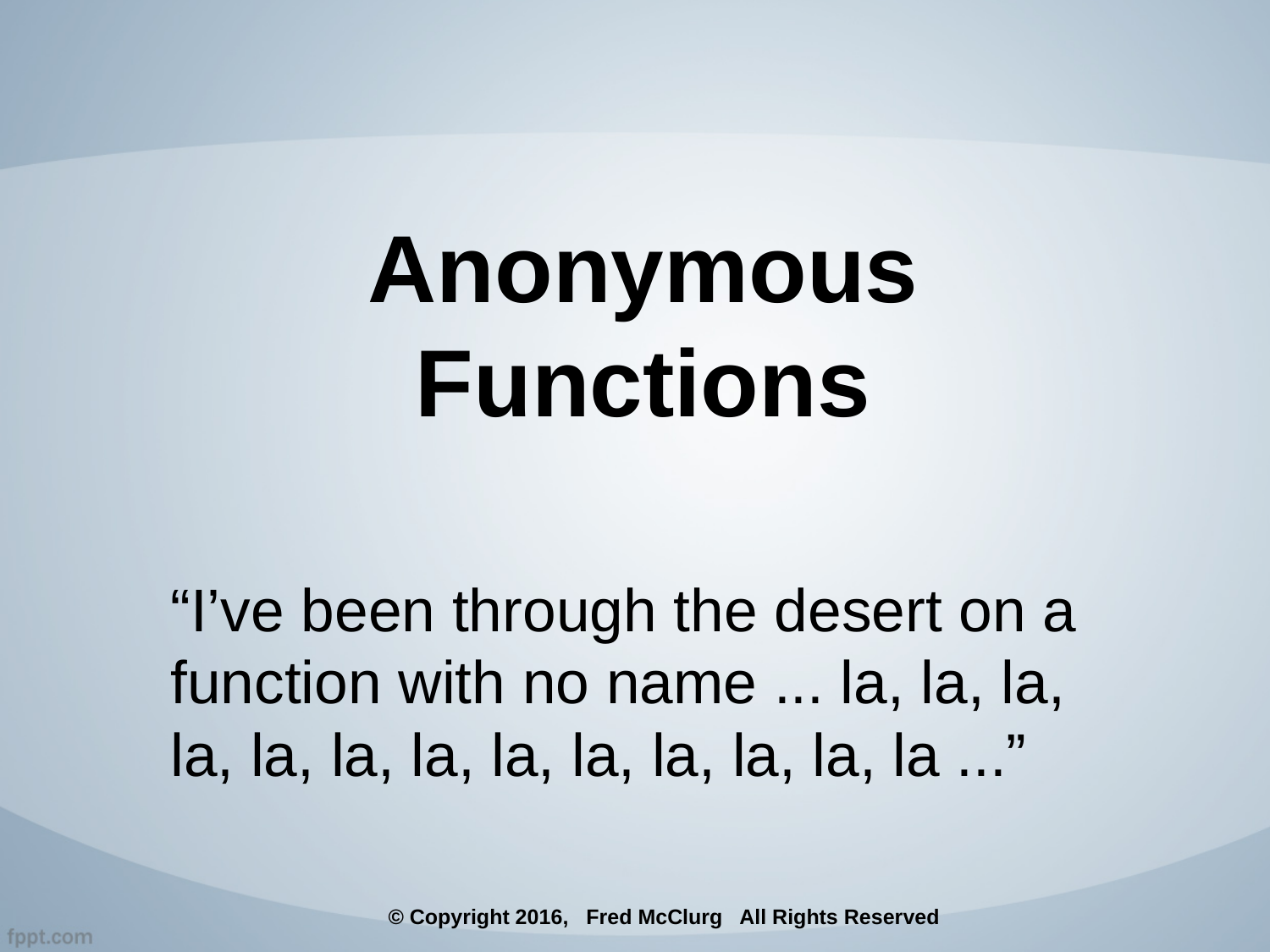

Anonymous Functions
“I’ve been through the desert on a function with no name ... la, la, la, la, la, la, la, la, la, la, la, la, la ...”

© Copyright 2016,   Fred McClurg   All Rights Reserved